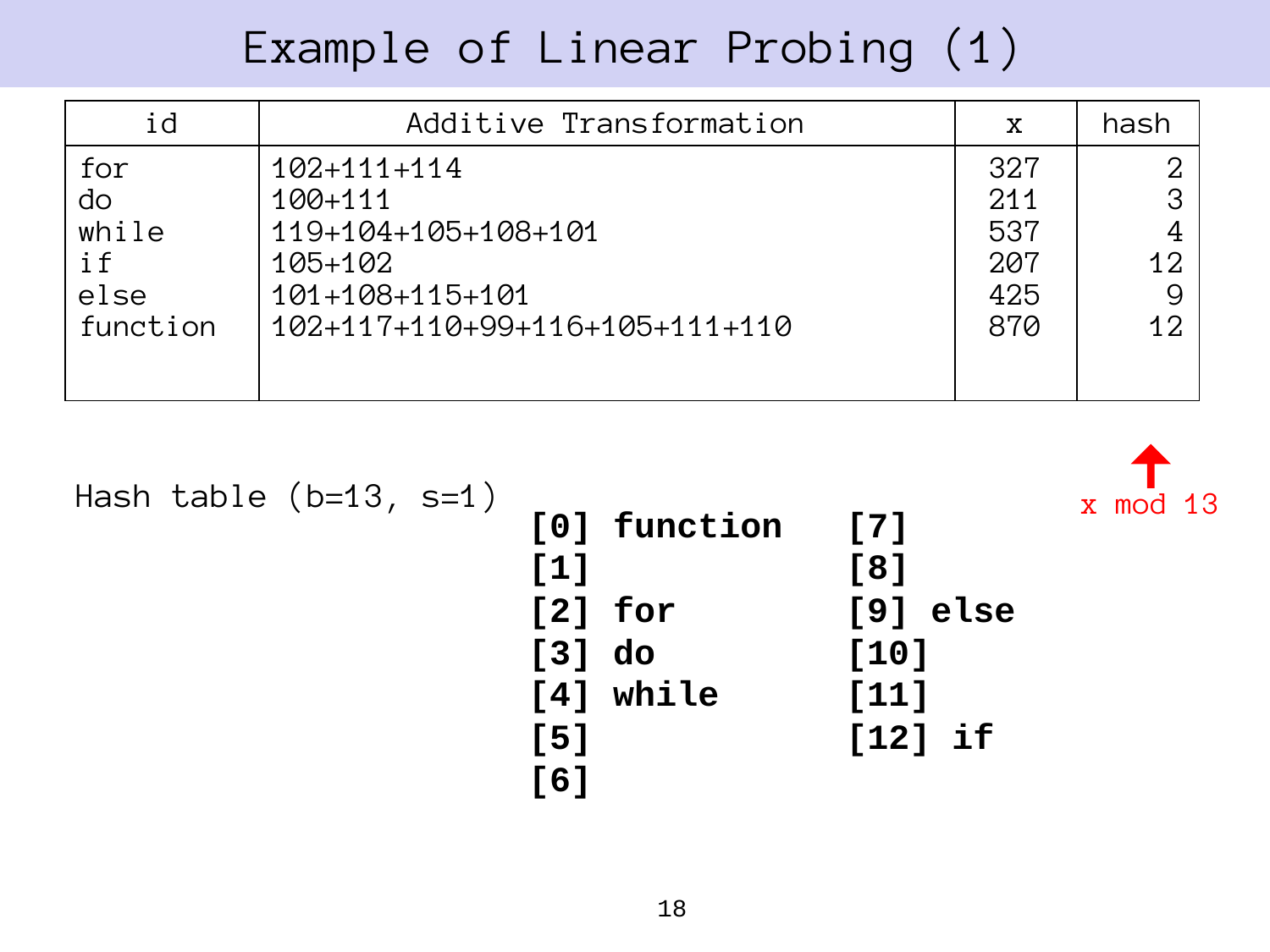

# Example of Linear Probing (1)
| id | Additive Transformation | x | hash |
| --- | --- | --- | --- |
| for do while if else function | 102+111+114 100+111 119+104+105+108+101 105+102 101+108+115+101 102+117+110+99+116+105+111+110 | 327 211 537 207 425 870 | 2 3 4 12 9 12 |

Hash table (b=13, s=1)
x mod 13
[0] function   [7]
[1]	         [8]
[2] for	   [9] else
[3] do	   [10]
[4] while	   [11]
[5]	         [12] if
[6]
18